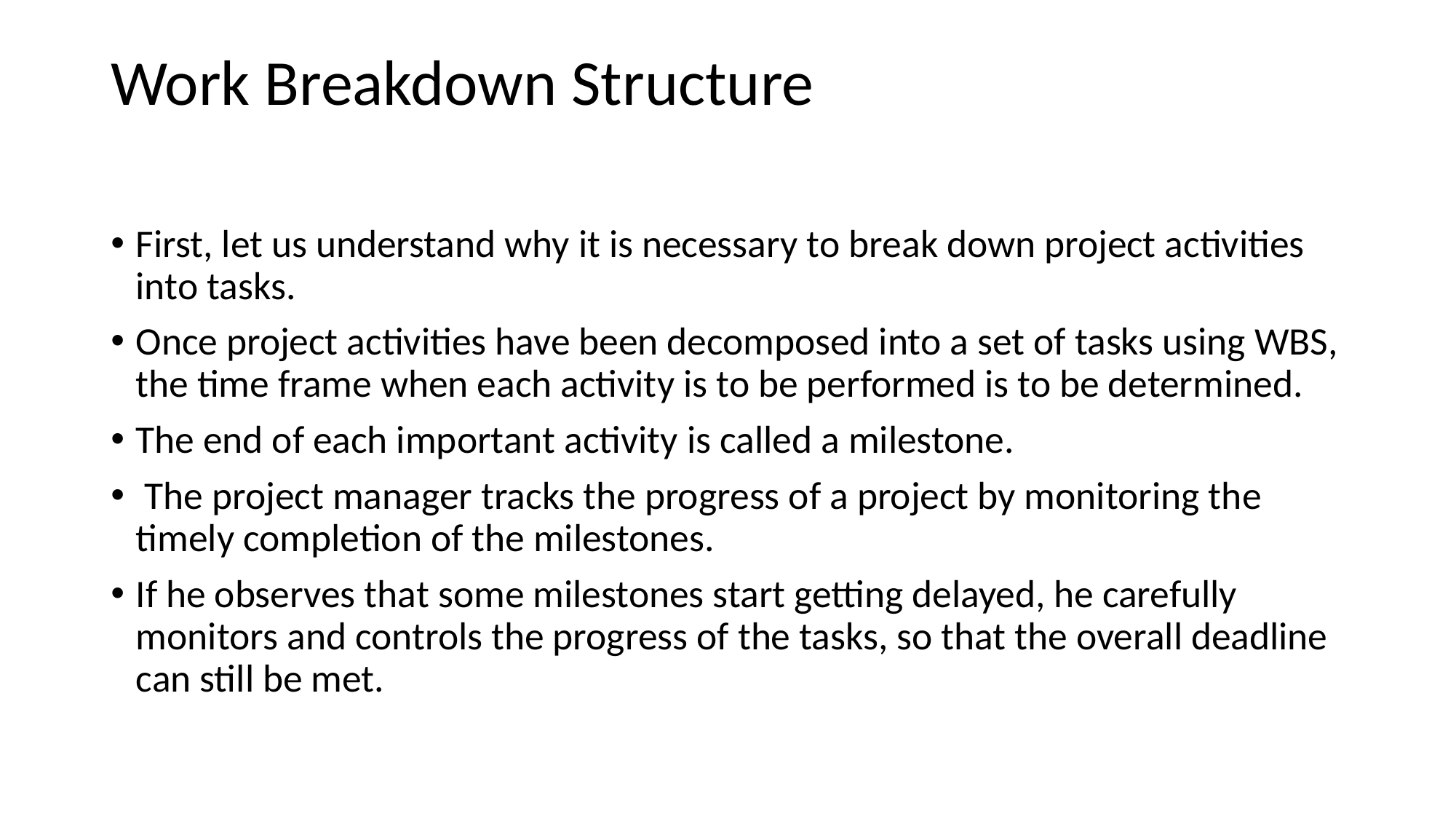

# Work Breakdown Structure
First, let us understand why it is necessary to break down project activities into tasks.
Once project activities have been decomposed into a set of tasks using WBS, the time frame when each activity is to be performed is to be determined.
The end of each important activity is called a milestone.
 The project manager tracks the progress of a project by monitoring the timely completion of the milestones.
If he observes that some milestones start getting delayed, he carefully monitors and controls the progress of the tasks, so that the overall deadline can still be met.